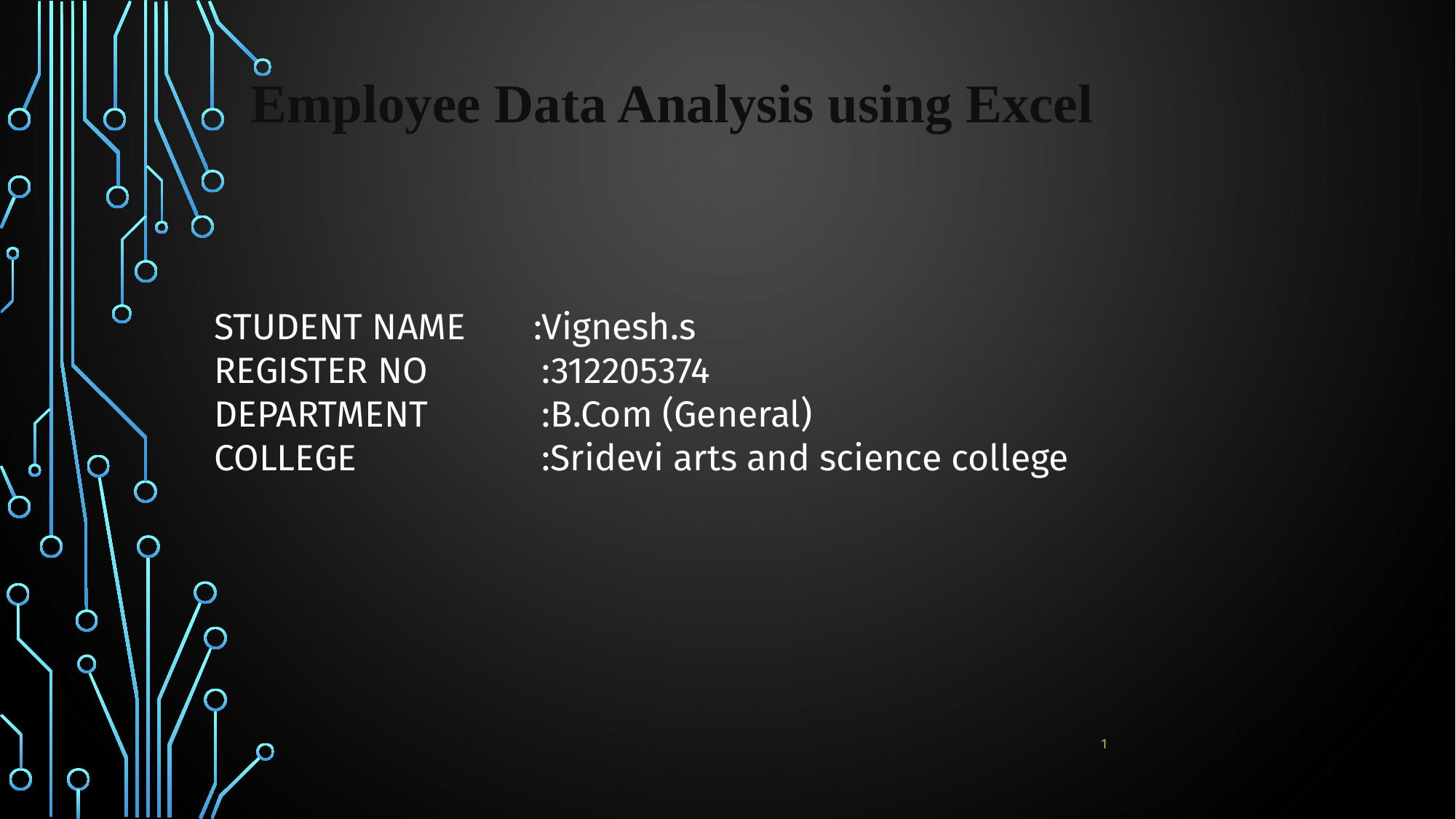

# Employee Data Analysis using Excel
STUDENT NAME       :Vignesh.s
REGISTER NO  	:312205374
DEPARTMENT 	:B.Com (General)
COLLEGE		:Sridevi arts and science college
1